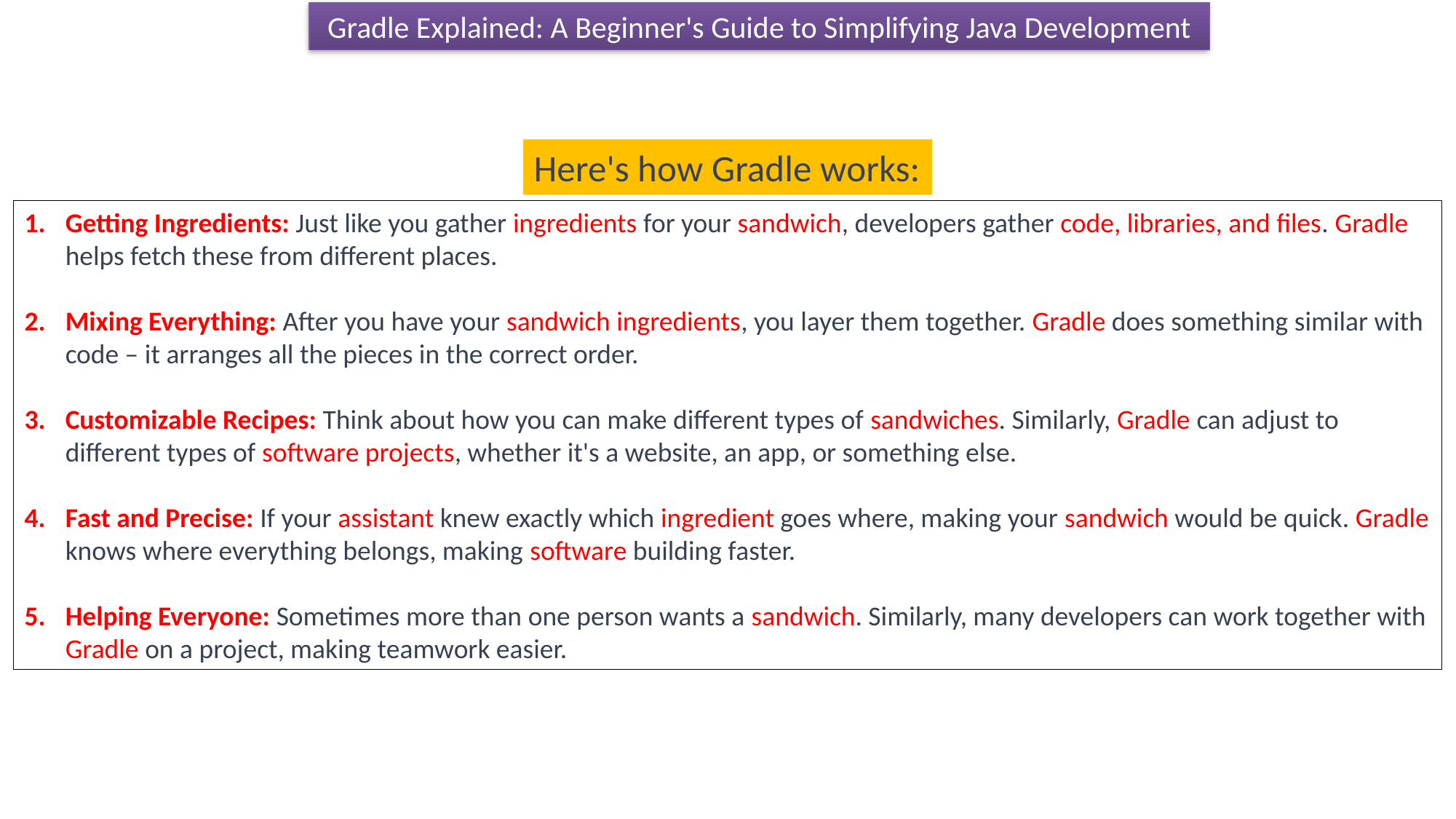

Gradle Explained: A Beginner's Guide to Simplifying Java Development

Here's how Gradle works:
Getting Ingredients: Just like you gather ingredients for your sandwich, developers gather code, libraries, and files. Gradle helps fetch these from different places.

Mixing Everything: After you have your sandwich ingredients, you layer them together. Gradle does something similar with code – it arranges all the pieces in the correct order.

Customizable Recipes: Think about how you can make different types of sandwiches. Similarly, Gradle can adjust to different types of software projects, whether it's a website, an app, or something else.

Fast and Precise: If your assistant knew exactly which ingredient goes where, making your sandwich would be quick. Gradle knows where everything belongs, making software building faster.

Helping Everyone: Sometimes more than one person wants a sandwich. Similarly, many developers can work together with Gradle on a project, making teamwork easier.